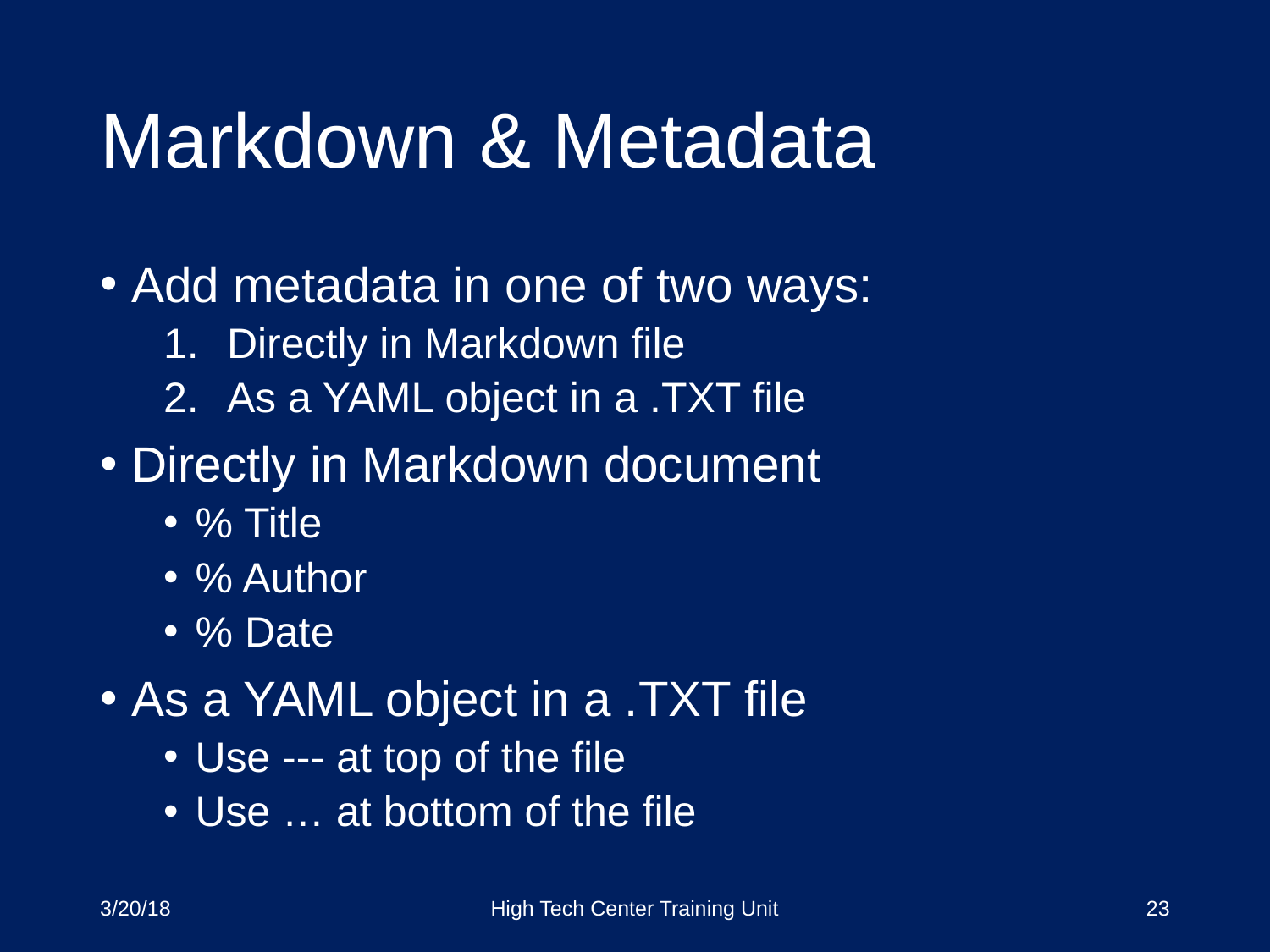

# Markdown & Metadata
Add metadata in one of two ways:
Directly in Markdown file
As a YAML object in a .TXT file
Directly in Markdown document
% Title
% Author
% Date
As a YAML object in a .TXT file
Use --- at top of the file
Use … at bottom of the file
3/20/18
High Tech Center Training Unit
23